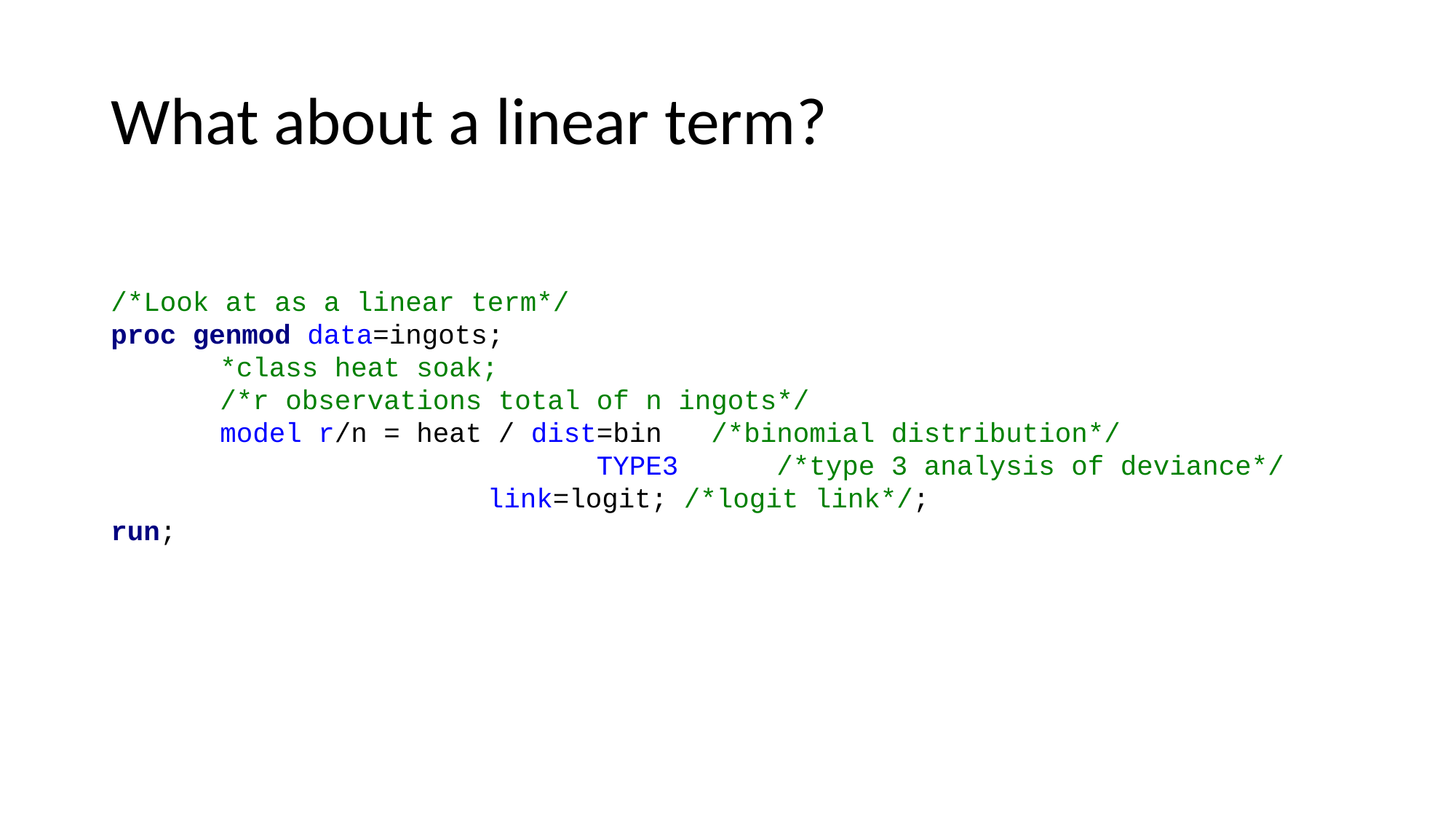

# What about a linear term?
/*Look at as a linear term*/
proc genmod data=ingots;
	*class heat soak;
	/*r observations total of n ingots*/
	model r/n = heat / dist=bin   /*binomial distribution*/
				   TYPE3      /*type 3 analysis of deviance*/
			   link=logit; /*logit link*/;
run;